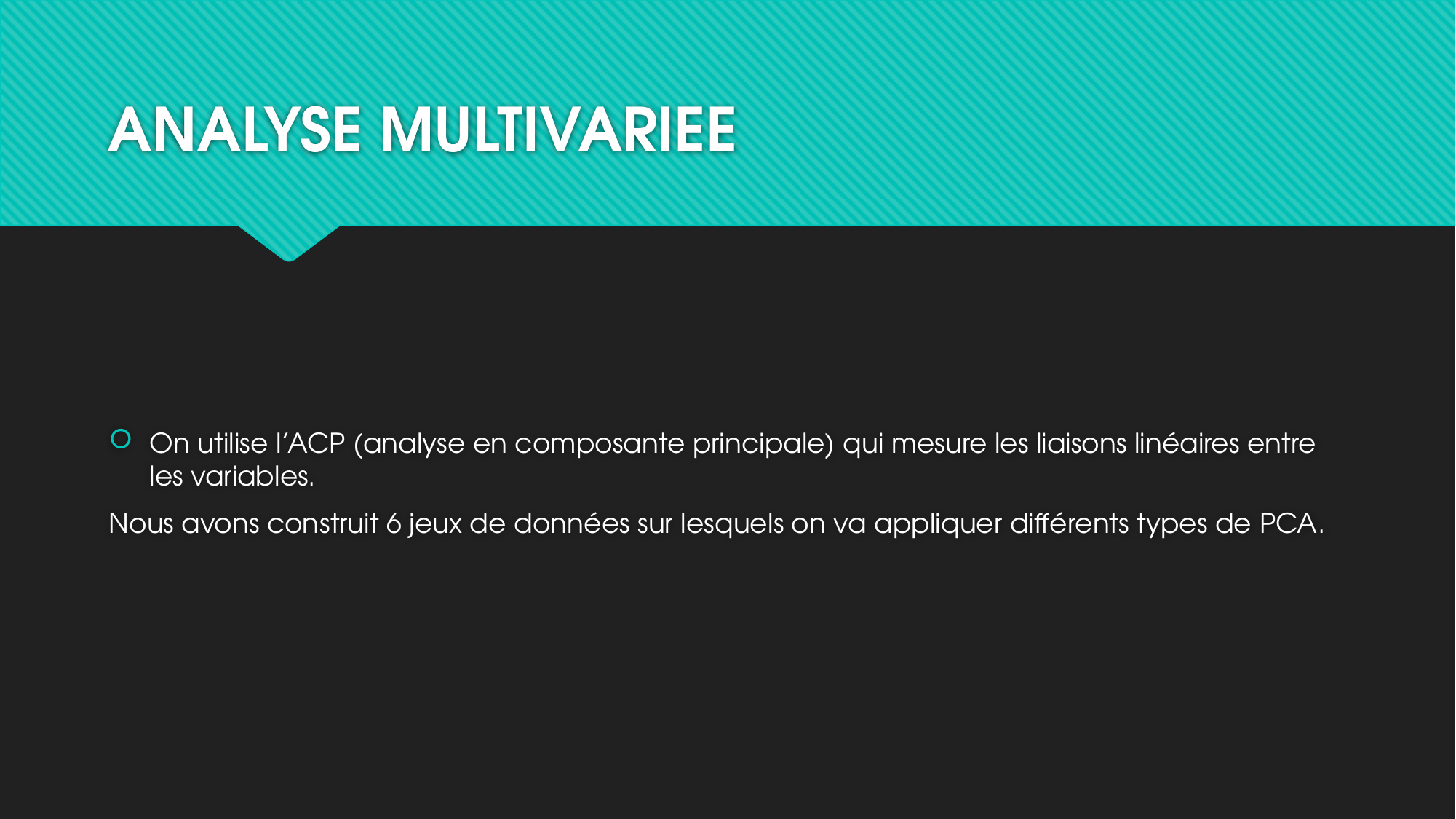

# ANALYSE MULTIVARIEE
On utilise l’ACP (analyse en composante principale) qui mesure les liaisons linéaires entre les variables.
Nous avons construit 6 jeux de données sur lesquels on va appliquer différents types de PCA.